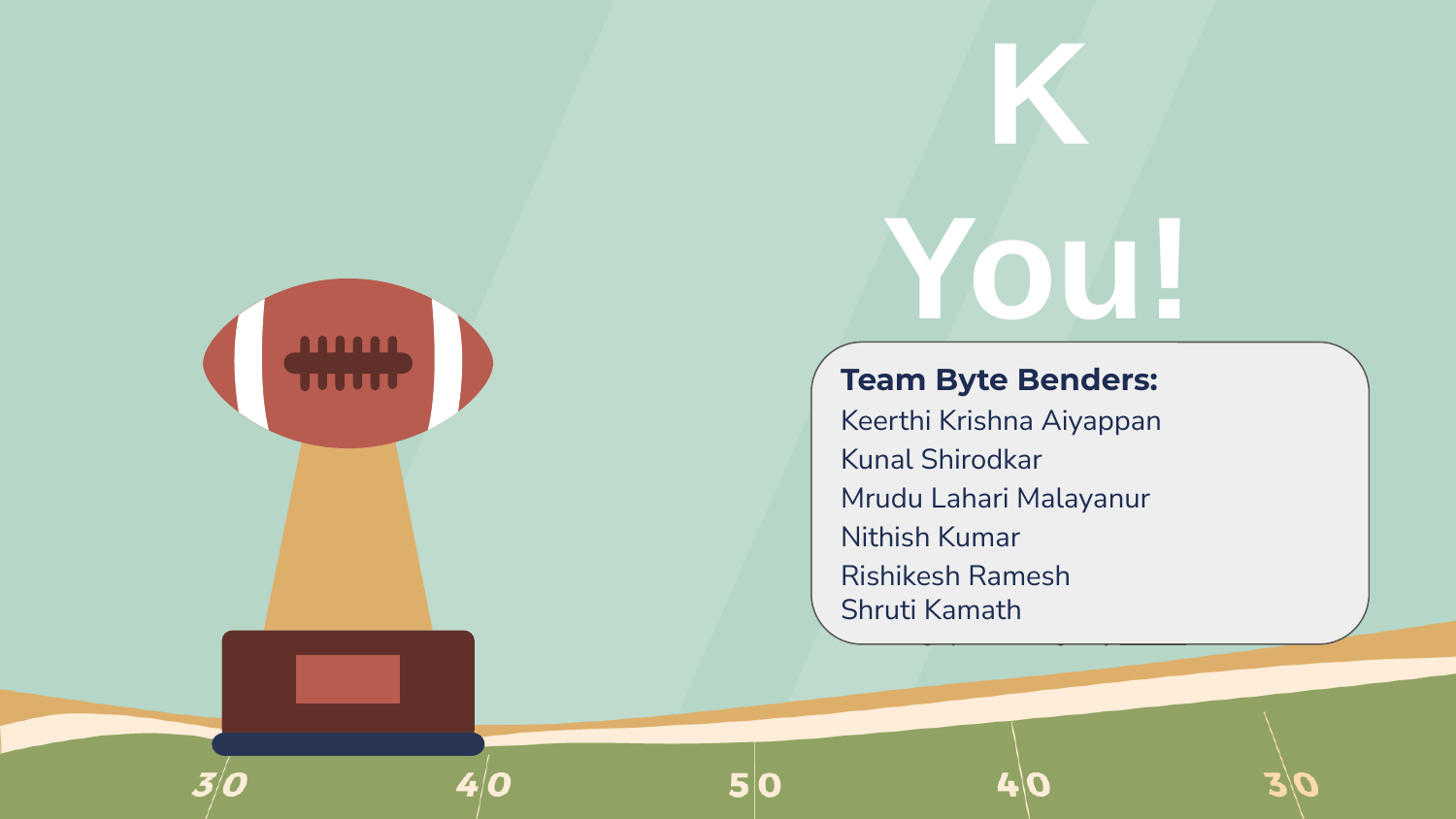

# THANK You!

Team Byte Benders:
Keerthi Krishna Aiyappan
Kunal Shirodkar
Mrudu Lahari Malayanur
Nithish Kumar
Rishikesh Ramesh
Shruti Kamath